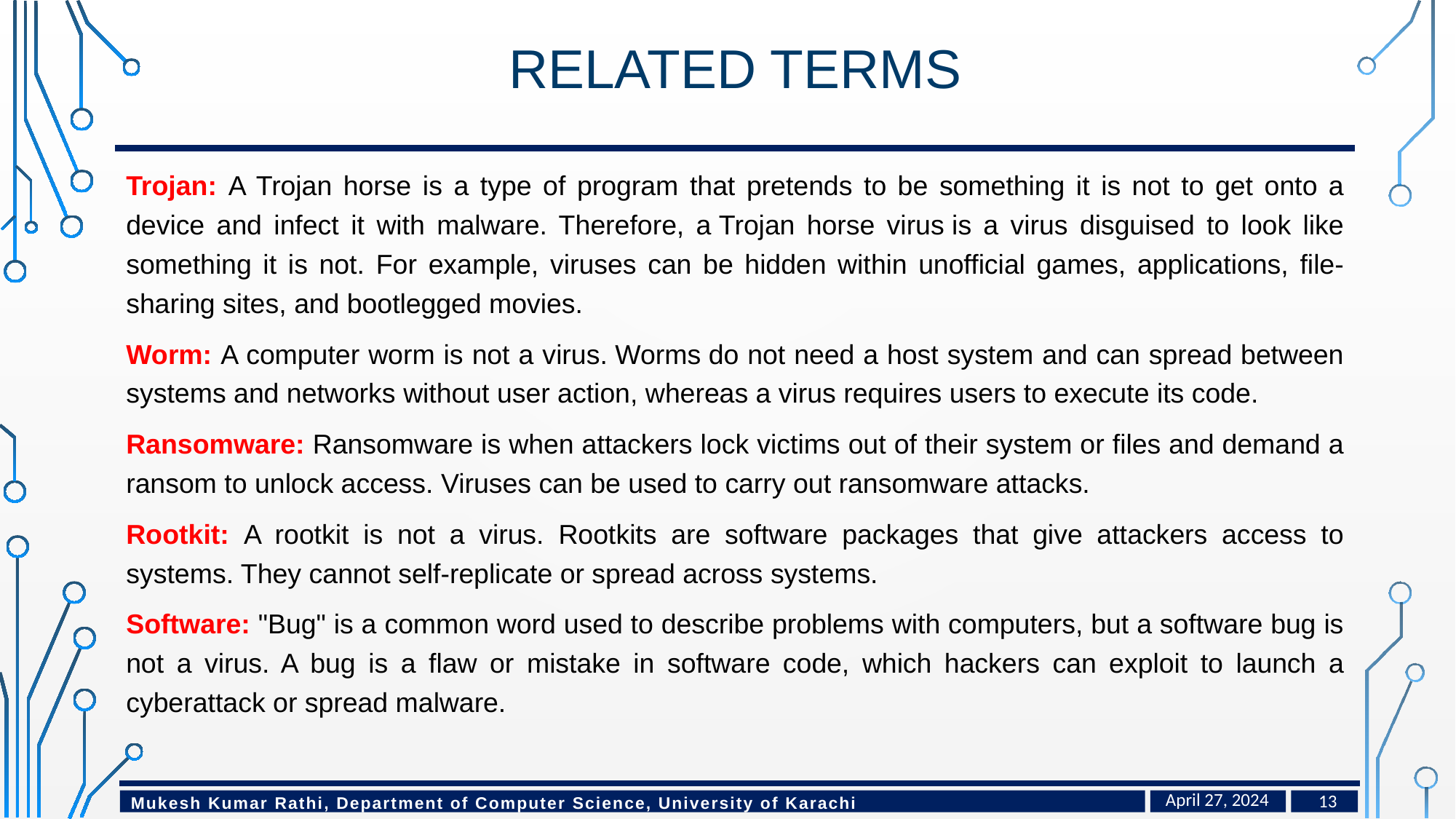

# Related terms
Trojan: A Trojan horse is a type of program that pretends to be something it is not to get onto a device and infect it with malware. Therefore, a Trojan horse virus is a virus disguised to look like something it is not. For example, viruses can be hidden within unofficial games, applications, file-sharing sites, and bootlegged movies.
Worm: A computer worm is not a virus. Worms do not need a host system and can spread between systems and networks without user action, whereas a virus requires users to execute its code.
Ransomware: Ransomware is when attackers lock victims out of their system or files and demand a ransom to unlock access. Viruses can be used to carry out ransomware attacks.
Rootkit: A rootkit is not a virus. Rootkits are software packages that give attackers access to systems. They cannot self-replicate or spread across systems.
Software: "Bug" is a common word used to describe problems with computers, but a software bug is not a virus. A bug is a flaw or mistake in software code, which hackers can exploit to launch a cyberattack or spread malware.

April 27, 2024
13